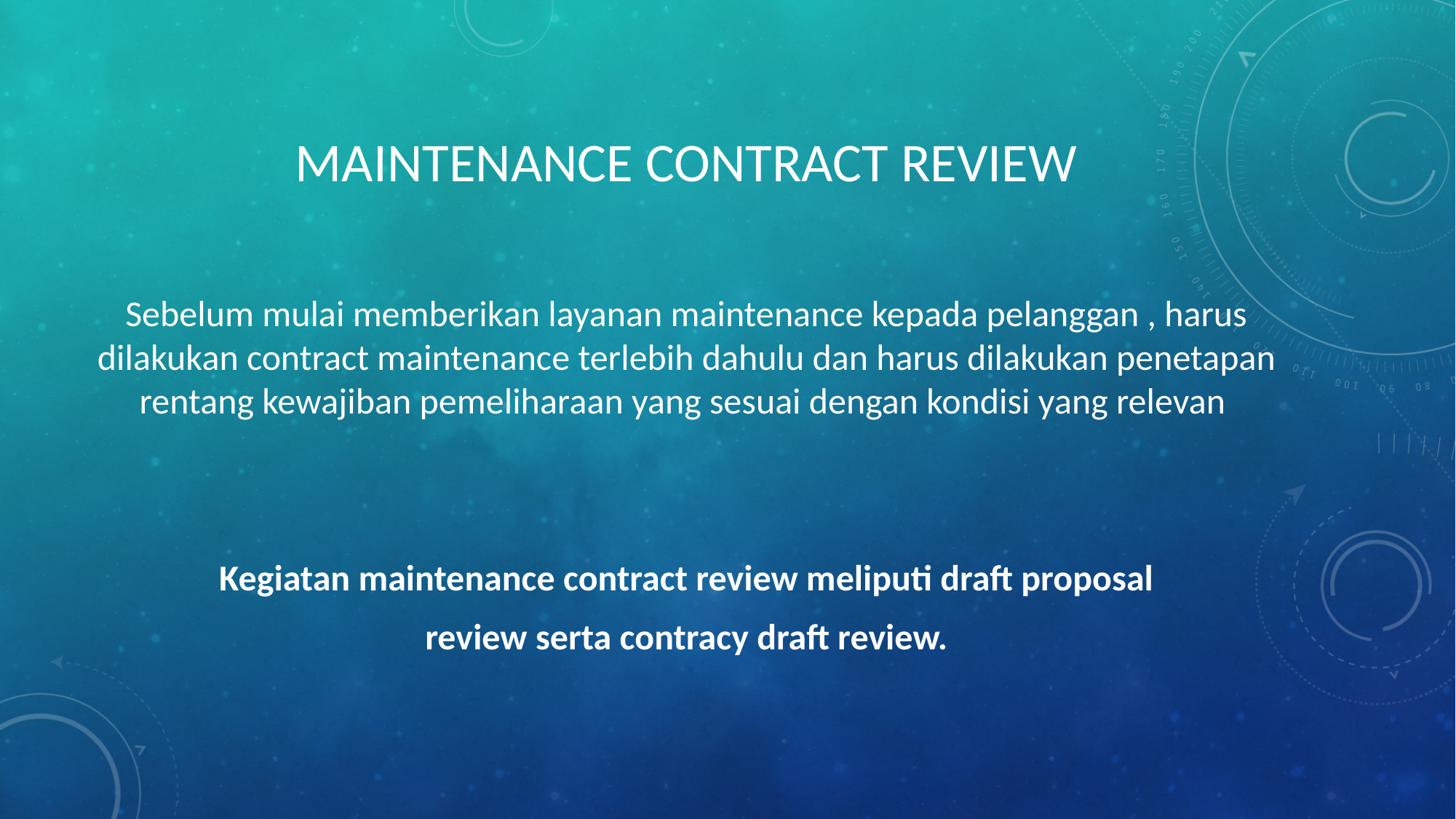

# Maintenance contract review
Sebelum mulai memberikan layanan maintenance kepada pelanggan , harus dilakukan contract maintenance terlebih dahulu dan harus dilakukan penetapan rentang kewajiban pemeliharaan yang sesuai dengan kondisi yang relevan

Kegiatan maintenance contract review meliputi draft proposal
review serta contracy draft review.